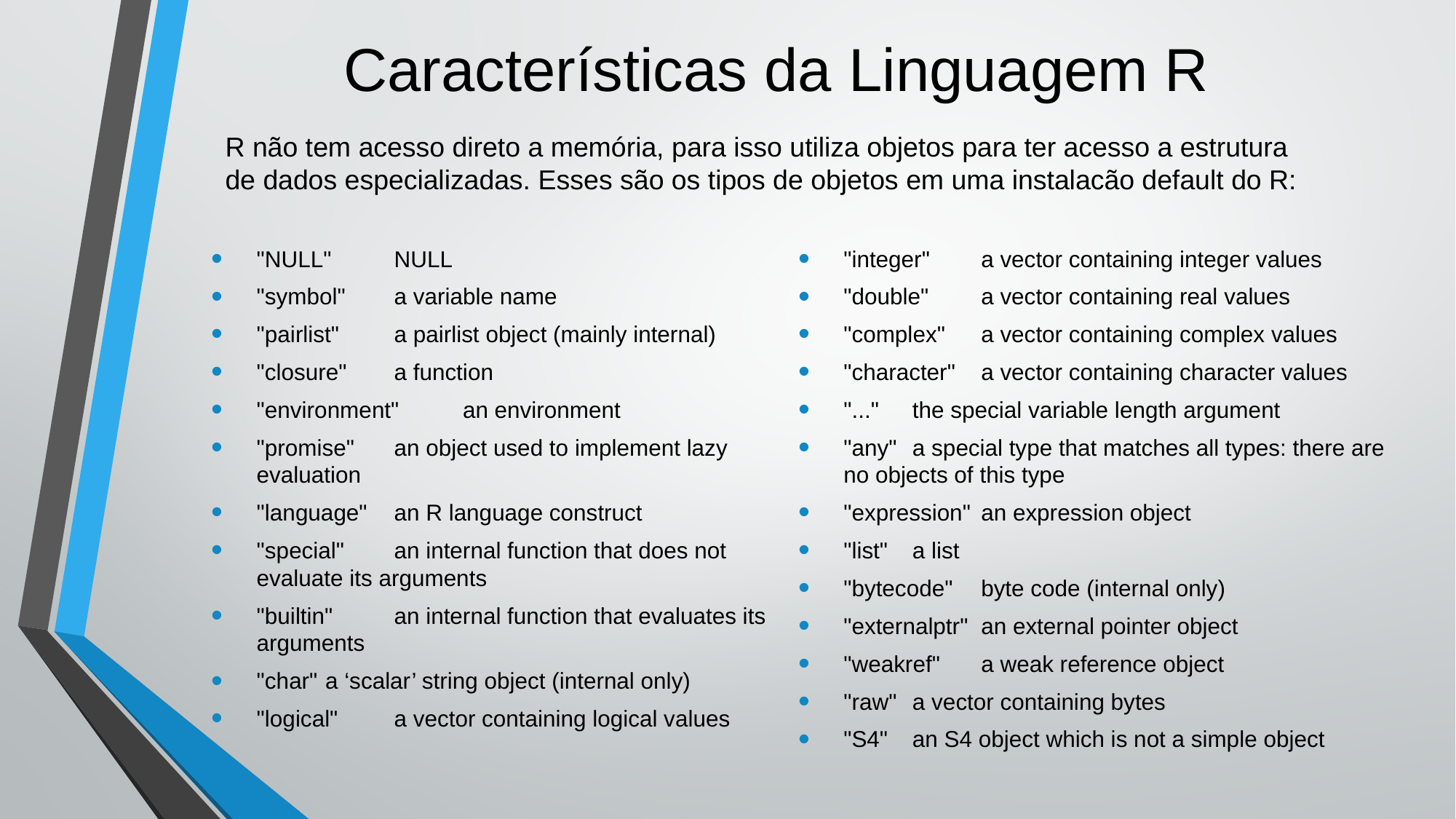

# Características da Linguagem R
R não tem acesso direto a memória, para isso utiliza objetos para ter acesso a estrutura de dados especializadas. Esses são os tipos de objetos em uma instalacão default do R:
"NULL"	NULL
"symbol"	a variable name
"pairlist"	a pairlist object (mainly internal)
"closure"	a function
"environment"	an environment
"promise"	an object used to implement lazy evaluation
"language"	an R language construct
"special"	an internal function that does not evaluate its arguments
"builtin"	an internal function that evaluates its arguments
"char"	a ‘scalar’ string object (internal only)
"logical"	a vector containing logical values
"integer"	a vector containing integer values
"double"	a vector containing real values
"complex"	a vector containing complex values
"character"	a vector containing character values
"..."	the special variable length argument
"any"	a special type that matches all types: there are no objects of this type
"expression"	an expression object
"list"	a list
"bytecode"	byte code (internal only)
"externalptr"	an external pointer object
"weakref"	a weak reference object
"raw"	a vector containing bytes
"S4"	an S4 object which is not a simple object